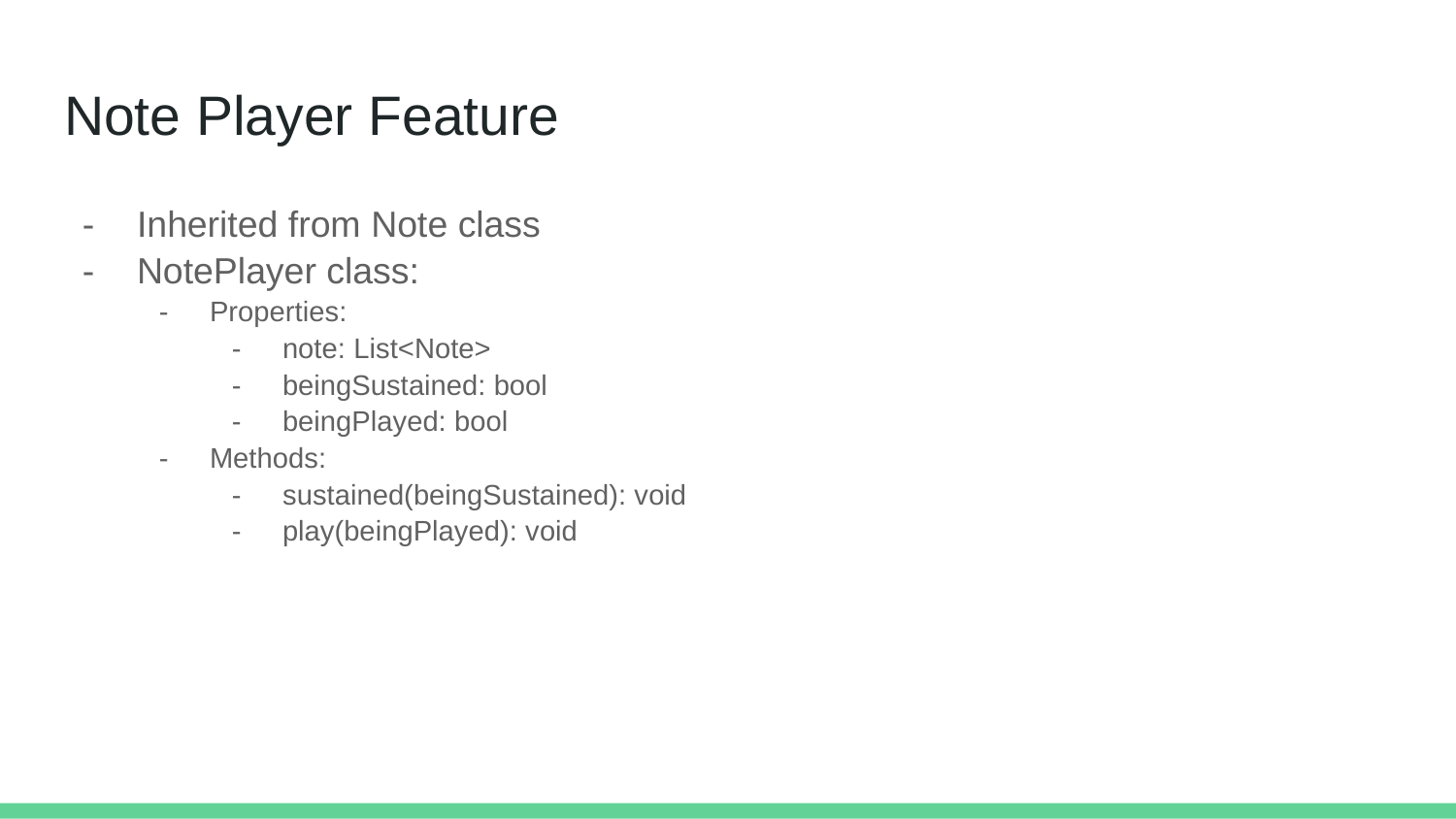

# Note Player Feature
Inherited from Note class
NotePlayer class:
Properties:
note: List<Note>
beingSustained: bool
beingPlayed: bool
Methods:
sustained(beingSustained): void
play(beingPlayed): void